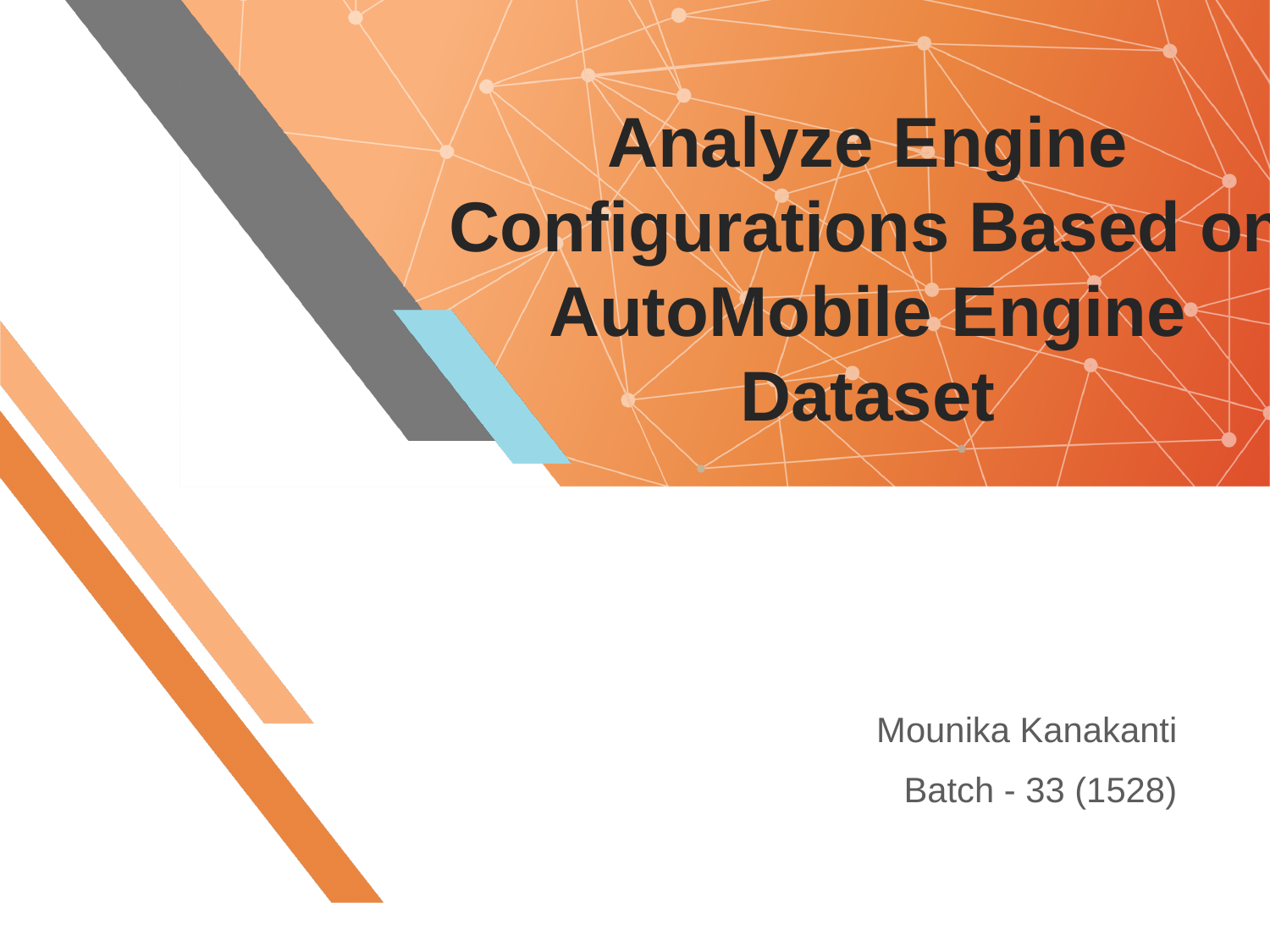

# Analyze Engine Configurations Based on AutoMobile Engine Dataset
Mounika Kanakanti
Batch - 33 (1528)